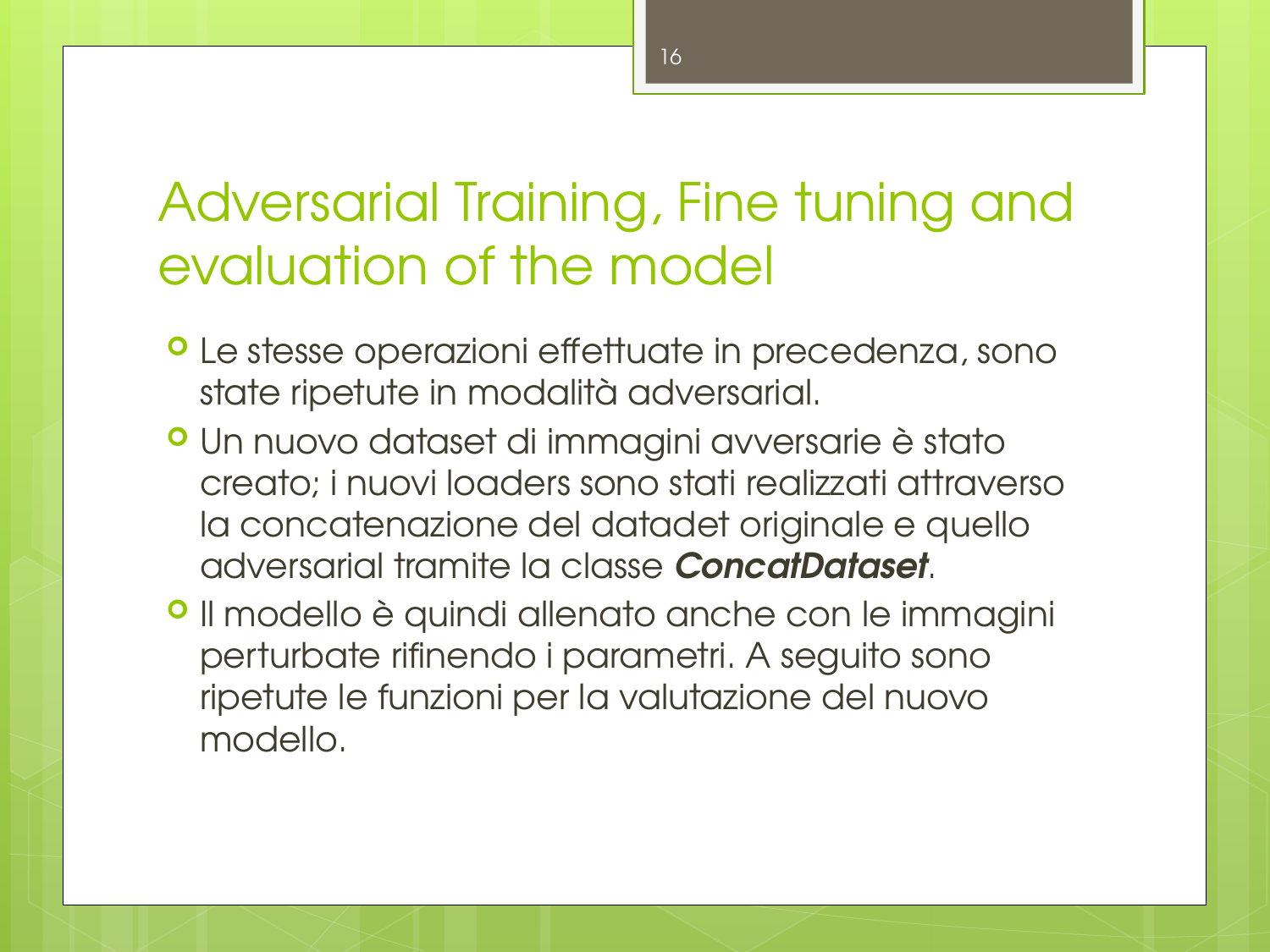

16
# Adversarial Training, Fine tuning and evaluation of the model
Le stesse operazioni effettuate in precedenza, sono state ripetute in modalità adversarial.
Un nuovo dataset di immagini avversarie è stato creato; i nuovi loaders sono stati realizzati attraverso la concatenazione del datadet originale e quello adversarial tramite la classe ConcatDataset.
Il modello è quindi allenato anche con le immagini perturbate rifinendo i parametri. A seguito sono ripetute le funzioni per la valutazione del nuovo modello.